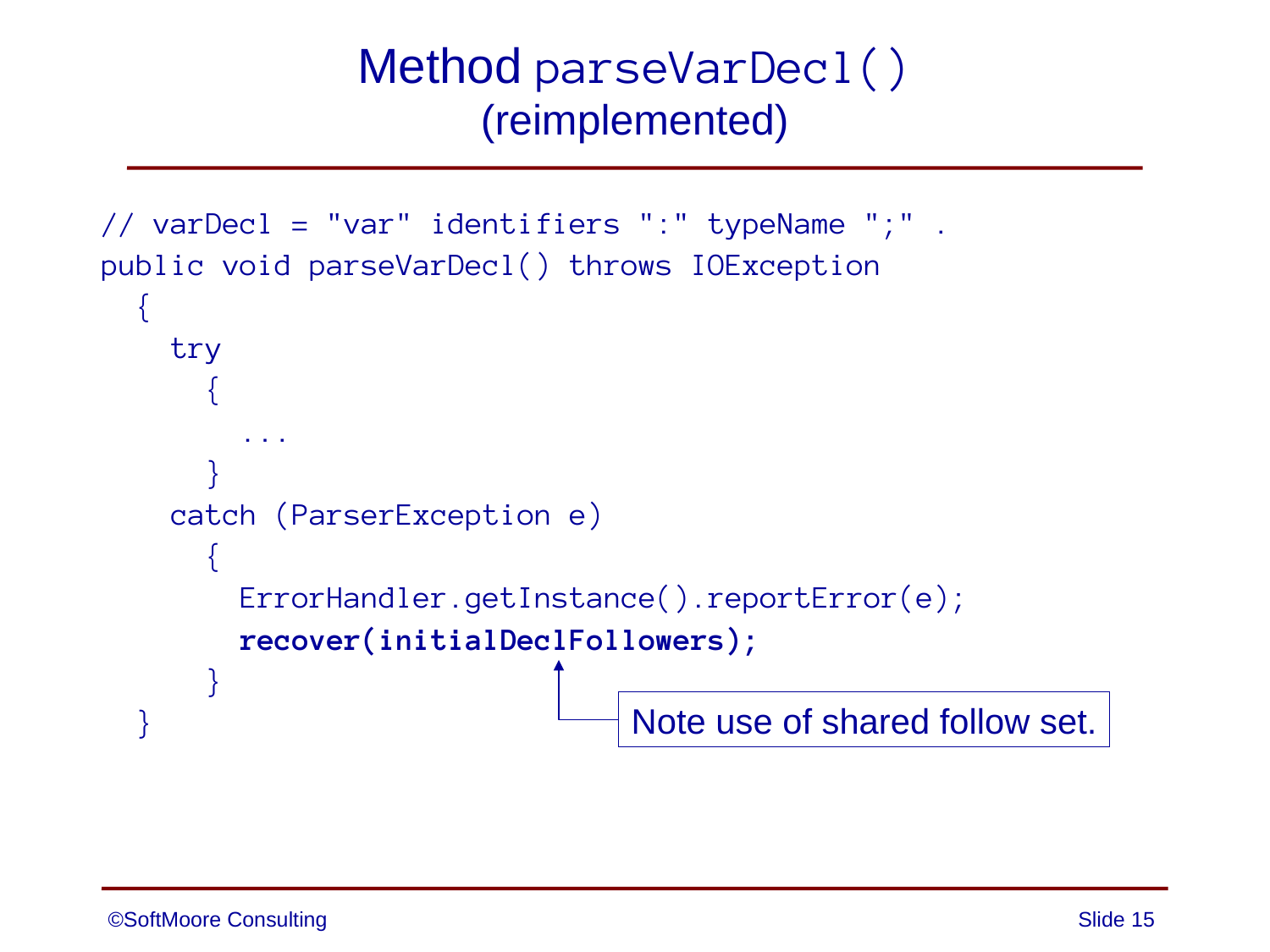

# Method parseVarDecl() (reimplemented)
// varDecl = "var" identifiers ":" typeName ";" .
public void parseVarDecl() throws IOException
  {
    try
      {
        ...
      }
    catch (ParserException e)
      {
        ErrorHandler.getInstance().reportError(e);
        recover(initialDeclFollowers);
      }
  }

Note use of shared follow set.
©SoftMoore Consulting
Slide 15